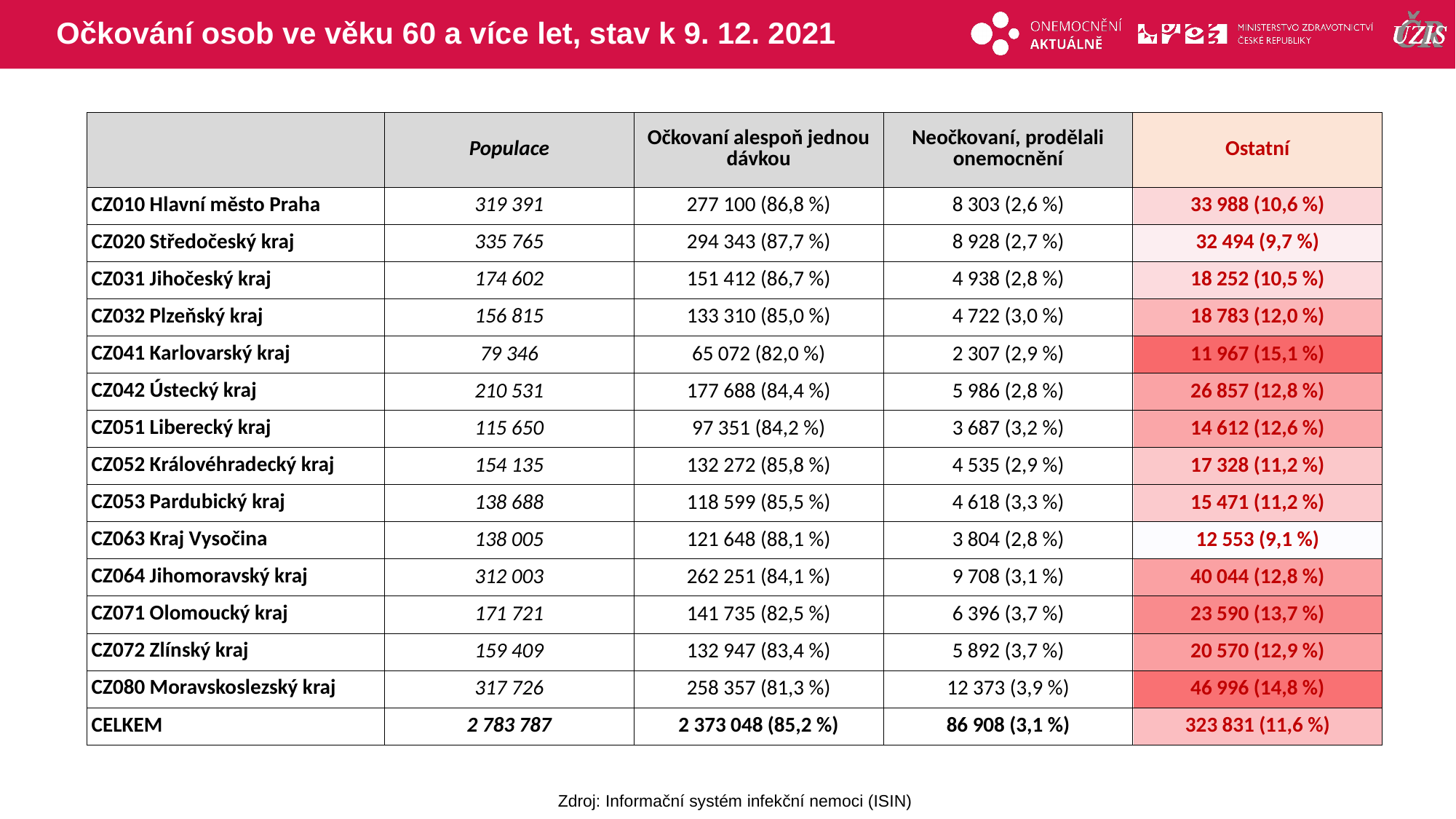

# Očkování osob ve věku 60 a více let, stav k 9. 12. 2021
|  | Populace | Očkovaní alespoň jednou dávkou | Neočkovaní, prodělali onemocnění | Ostatní |
| --- | --- | --- | --- | --- |
| CZ010 Hlavní město Praha | 319 391 | 277 100 (86,8 %) | 8 303 (2,6 %) | 33 988 (10,6 %) |
| CZ020 Středočeský kraj | 335 765 | 294 343 (87,7 %) | 8 928 (2,7 %) | 32 494 (9,7 %) |
| CZ031 Jihočeský kraj | 174 602 | 151 412 (86,7 %) | 4 938 (2,8 %) | 18 252 (10,5 %) |
| CZ032 Plzeňský kraj | 156 815 | 133 310 (85,0 %) | 4 722 (3,0 %) | 18 783 (12,0 %) |
| CZ041 Karlovarský kraj | 79 346 | 65 072 (82,0 %) | 2 307 (2,9 %) | 11 967 (15,1 %) |
| CZ042 Ústecký kraj | 210 531 | 177 688 (84,4 %) | 5 986 (2,8 %) | 26 857 (12,8 %) |
| CZ051 Liberecký kraj | 115 650 | 97 351 (84,2 %) | 3 687 (3,2 %) | 14 612 (12,6 %) |
| CZ052 Královéhradecký kraj | 154 135 | 132 272 (85,8 %) | 4 535 (2,9 %) | 17 328 (11,2 %) |
| CZ053 Pardubický kraj | 138 688 | 118 599 (85,5 %) | 4 618 (3,3 %) | 15 471 (11,2 %) |
| CZ063 Kraj Vysočina | 138 005 | 121 648 (88,1 %) | 3 804 (2,8 %) | 12 553 (9,1 %) |
| CZ064 Jihomoravský kraj | 312 003 | 262 251 (84,1 %) | 9 708 (3,1 %) | 40 044 (12,8 %) |
| CZ071 Olomoucký kraj | 171 721 | 141 735 (82,5 %) | 6 396 (3,7 %) | 23 590 (13,7 %) |
| CZ072 Zlínský kraj | 159 409 | 132 947 (83,4 %) | 5 892 (3,7 %) | 20 570 (12,9 %) |
| CZ080 Moravskoslezský kraj | 317 726 | 258 357 (81,3 %) | 12 373 (3,9 %) | 46 996 (14,8 %) |
| CELKEM | 2 783 787 | 2 373 048 (85,2 %) | 86 908 (3,1 %) | 323 831 (11,6 %) |
|  |
| --- |
|  |
|  |
|  |
|  |
|  |
|  |
|  |
|  |
|  |
|  |
|  |
|  |
|  |
|  |
Zdroj: Informační systém infekční nemoci (ISIN)